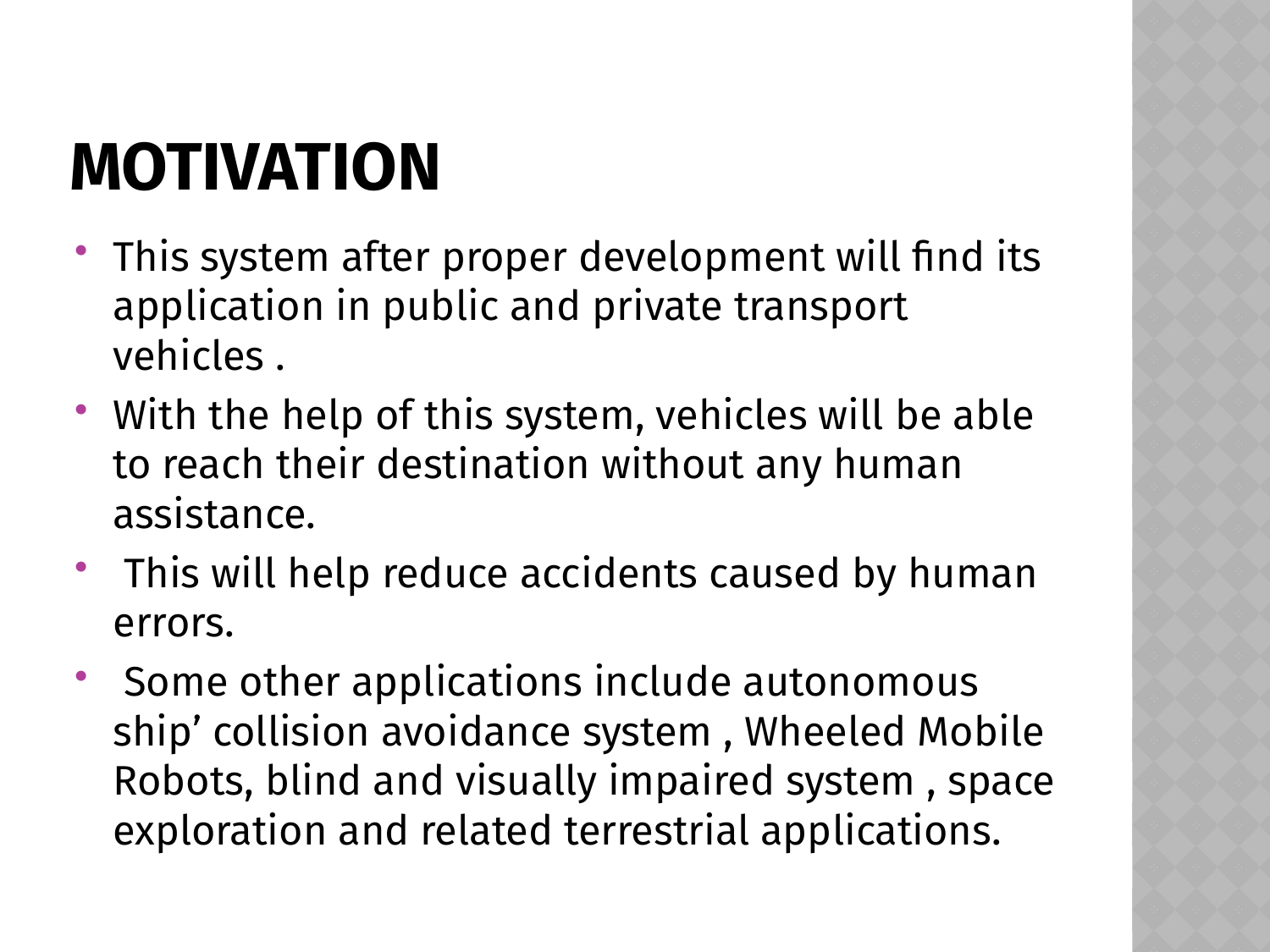

# Motivation
This system after proper development will find its application in public and private transport vehicles .
With the help of this system, vehicles will be able to reach their destination without any human assistance.
 This will help reduce accidents caused by human errors.
 Some other applications include autonomous ship’ collision avoidance system , Wheeled Mobile Robots, blind and visually impaired system , space exploration and related terrestrial applications.